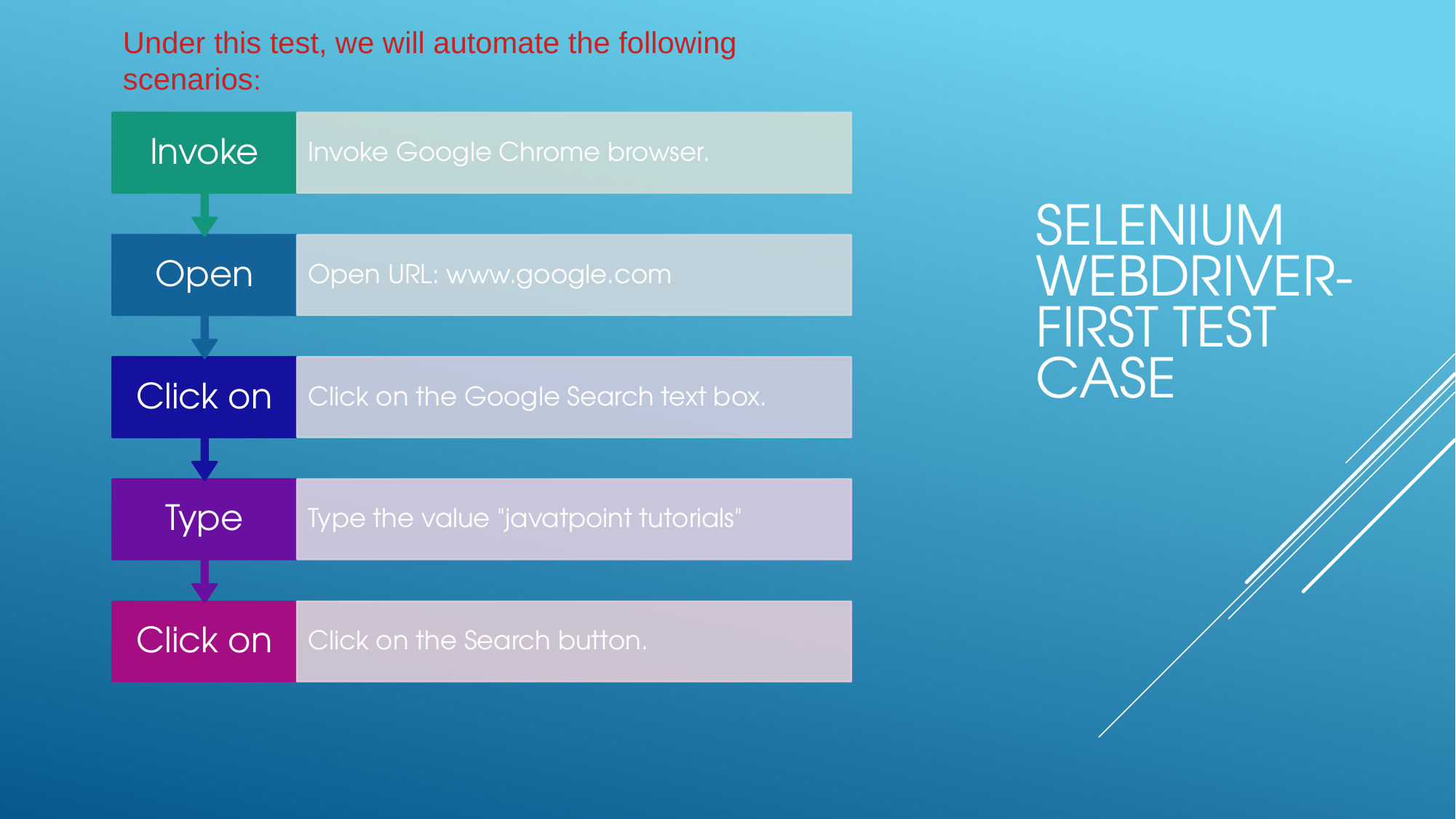

Under this test, we will automate the following scenarios:
Click on
Click on the Search button.
Type
Type the value "javatpoint tutorials"
Click on
Click on the Google Search text box.
Open
Open URL: www.google.com
Invoke
Invoke Google Chrome browser.
Selenium WebDriver- First Test Case